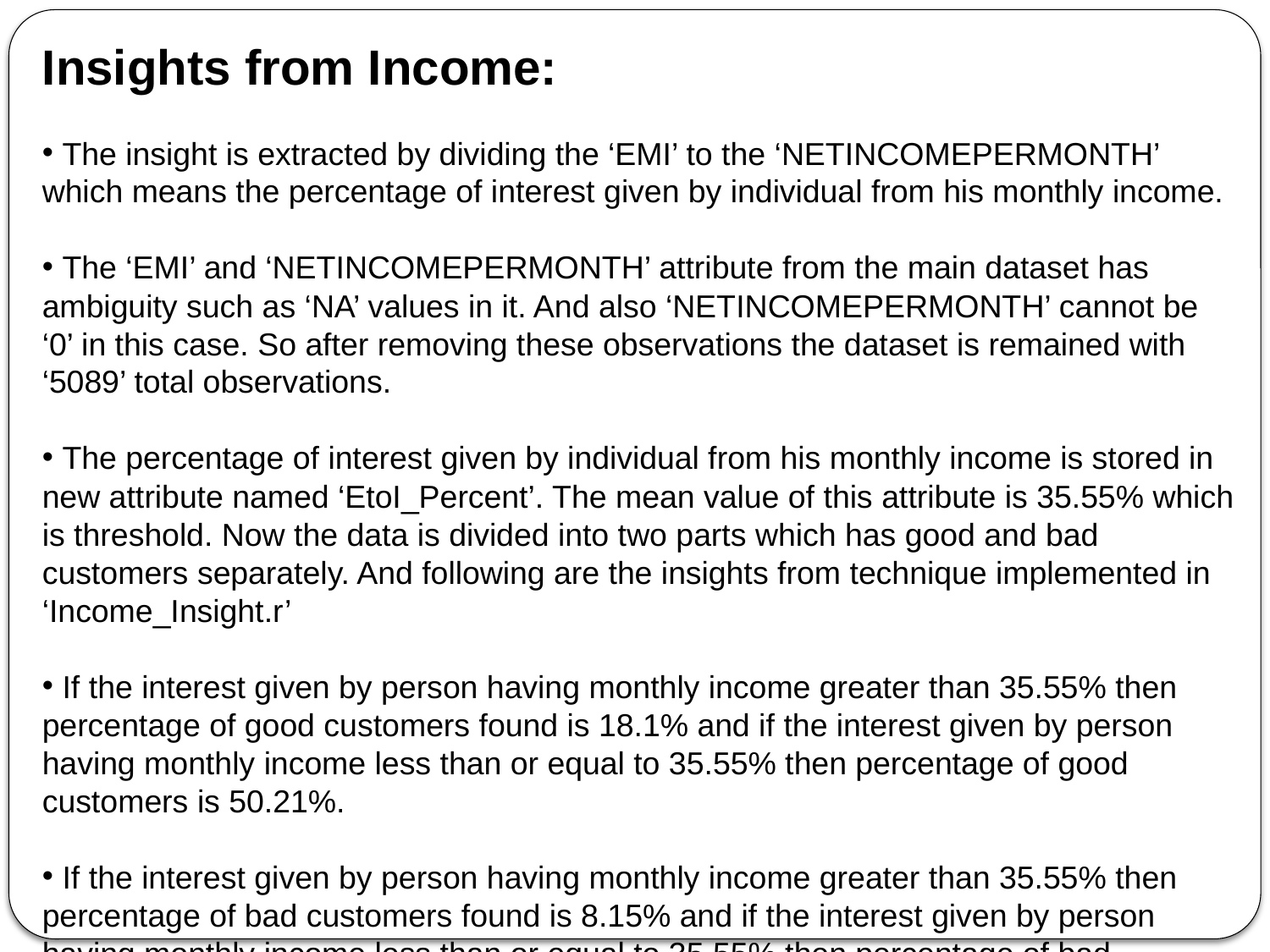

Insights from Income:

 The insight is extracted by dividing the ‘EMI’ to the ‘NETINCOMEPERMONTH’ which means the percentage of interest given by individual from his monthly income.

 The ‘EMI’ and ‘NETINCOMEPERMONTH’ attribute from the main dataset has ambiguity such as ‘NA’ values in it. And also ‘NETINCOMEPERMONTH’ cannot be ‘0’ in this case. So after removing these observations the dataset is remained with ‘5089’ total observations.

 The percentage of interest given by individual from his monthly income is stored in new attribute named ‘EtoI_Percent’. The mean value of this attribute is 35.55% which is threshold. Now the data is divided into two parts which has good and bad customers separately. And following are the insights from technique implemented in ‘Income_Insight.r’

 If the interest given by person having monthly income greater than 35.55% then percentage of good customers found is 18.1% and if the interest given by person having monthly income less than or equal to 35.55% then percentage of good customers is 50.21%.

 If the interest given by person having monthly income greater than 35.55% then percentage of bad customers found is 8.15% and if the interest given by person having monthly income less than or equal to 35.55% then percentage of bad customers is 23.54%.